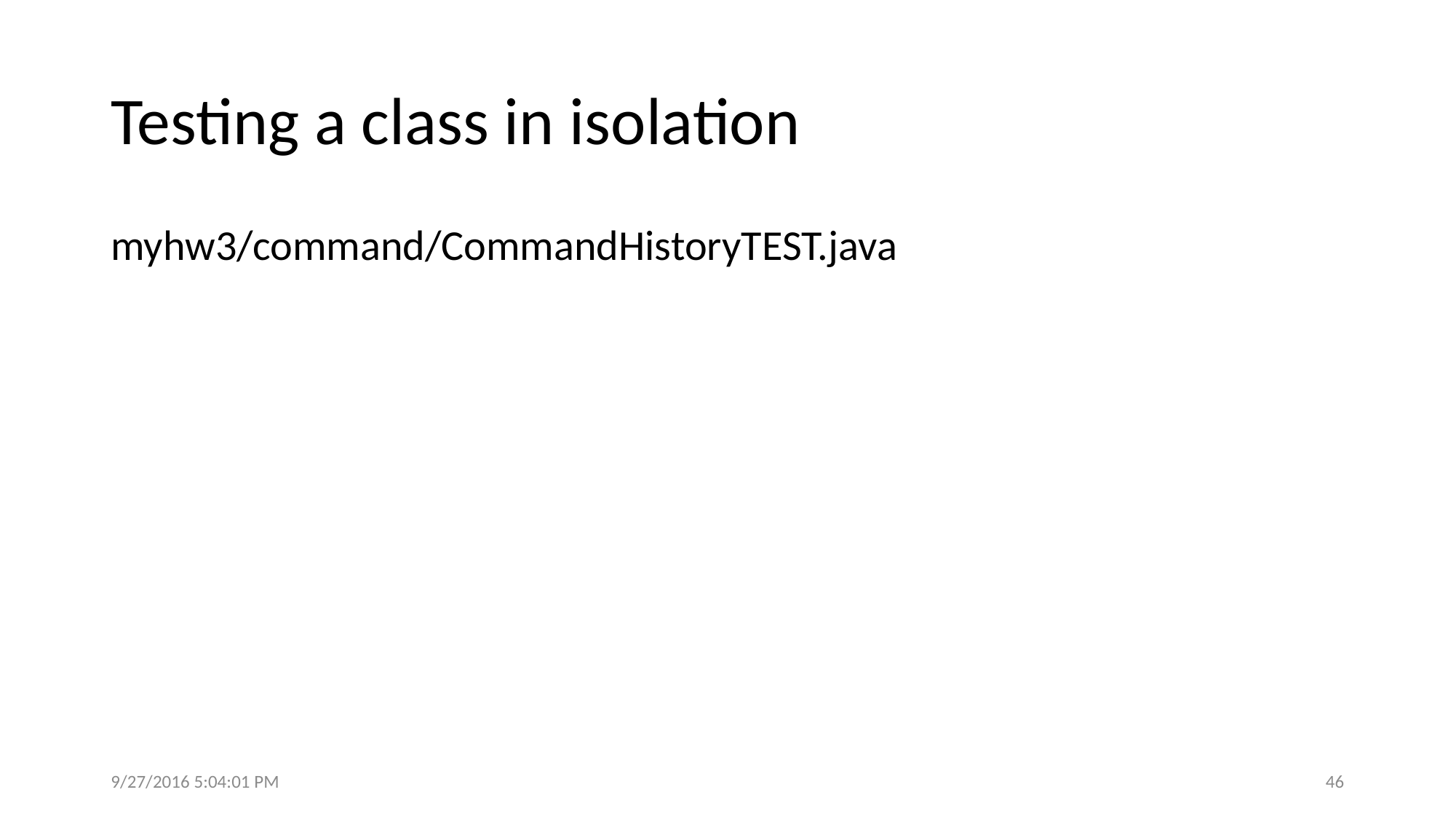

# Testing a class in isolation
myhw3/command/CommandHistoryTEST.java
9/27/2016 5:04:01 PM
46